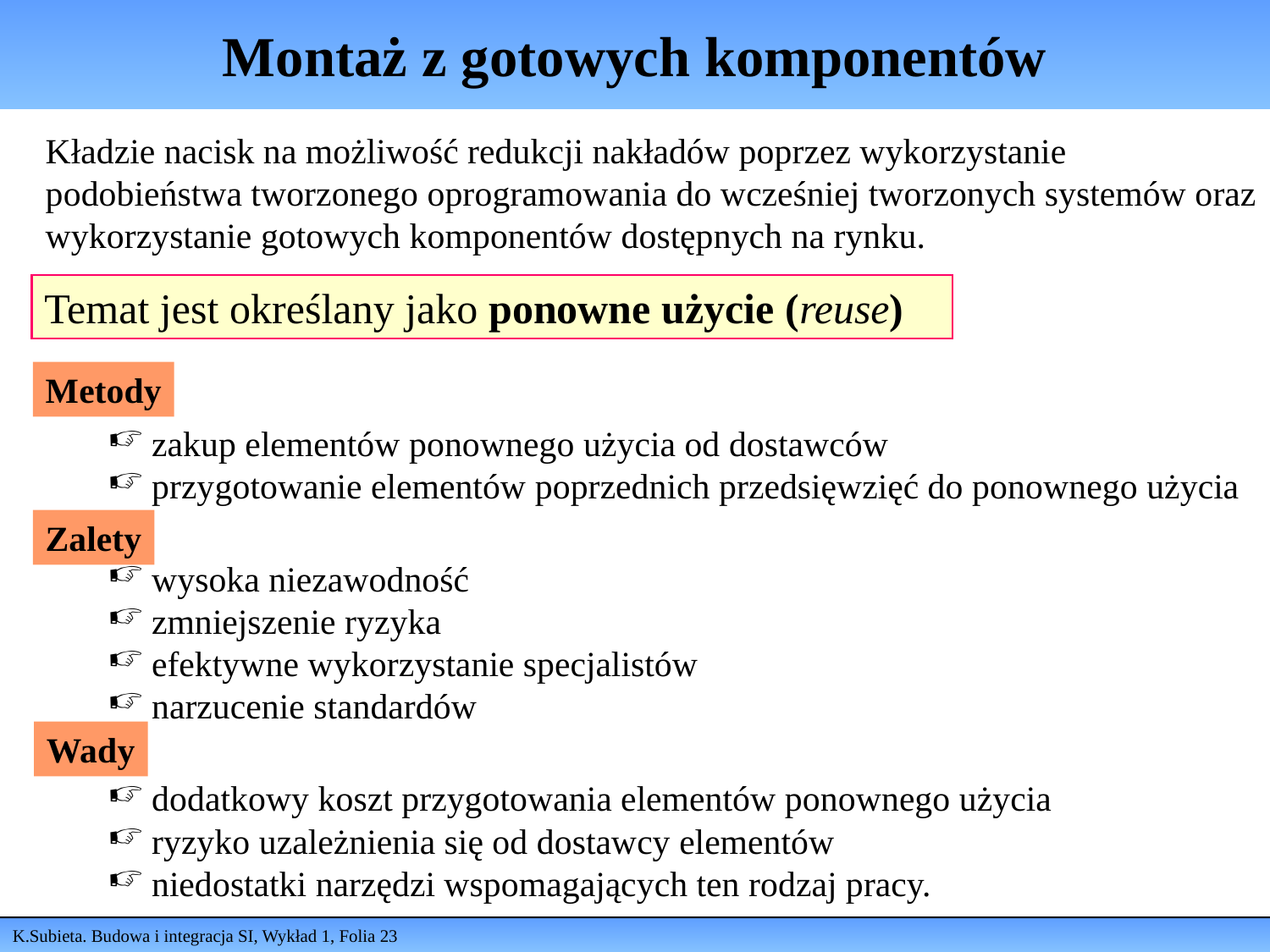

# Montaż z gotowych komponentów
Kładzie nacisk na możliwość redukcji nakładów poprzez wykorzystanie podobieństwa tworzonego oprogramowania do wcześniej tworzonych systemów oraz wykorzystanie gotowych komponentów dostępnych na rynku.
Temat jest określany jako ponowne użycie (reuse)
Metody
 zakup elementów ponownego użycia od dostawców
 przygotowanie elementów poprzednich przedsięwzięć do ponownego użycia

 wysoka niezawodność
 zmniejszenie ryzyka
 efektywne wykorzystanie specjalistów
 narzucenie standardów

 dodatkowy koszt przygotowania elementów ponownego użycia
 ryzyko uzależnienia się od dostawcy elementów
 niedostatki narzędzi wspomagających ten rodzaj pracy.
Zalety
Wady